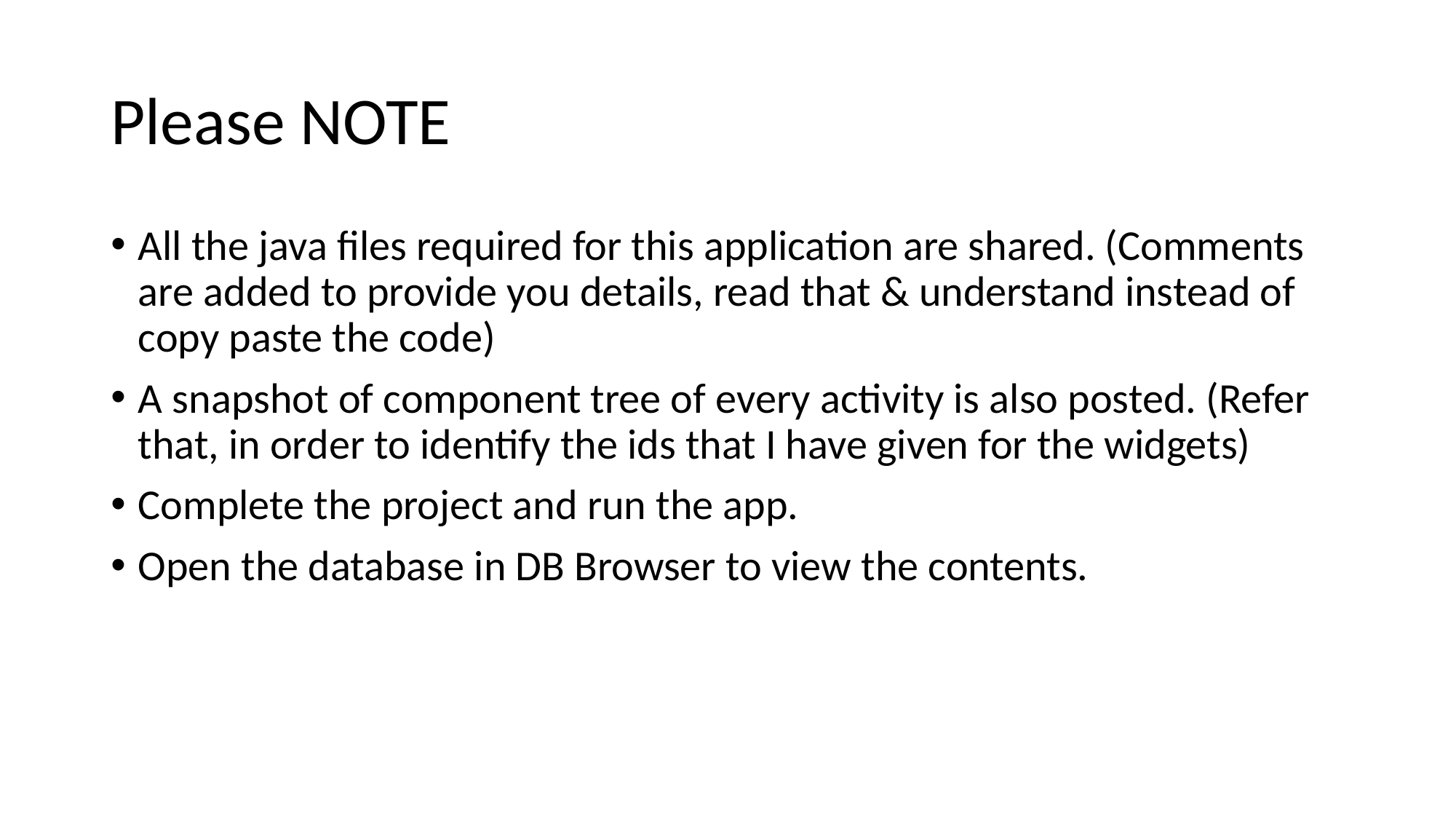

# Please NOTE
All the java files required for this application are shared. (Comments are added to provide you details, read that & understand instead of copy paste the code)
A snapshot of component tree of every activity is also posted. (Refer that, in order to identify the ids that I have given for the widgets)
Complete the project and run the app.
Open the database in DB Browser to view the contents.